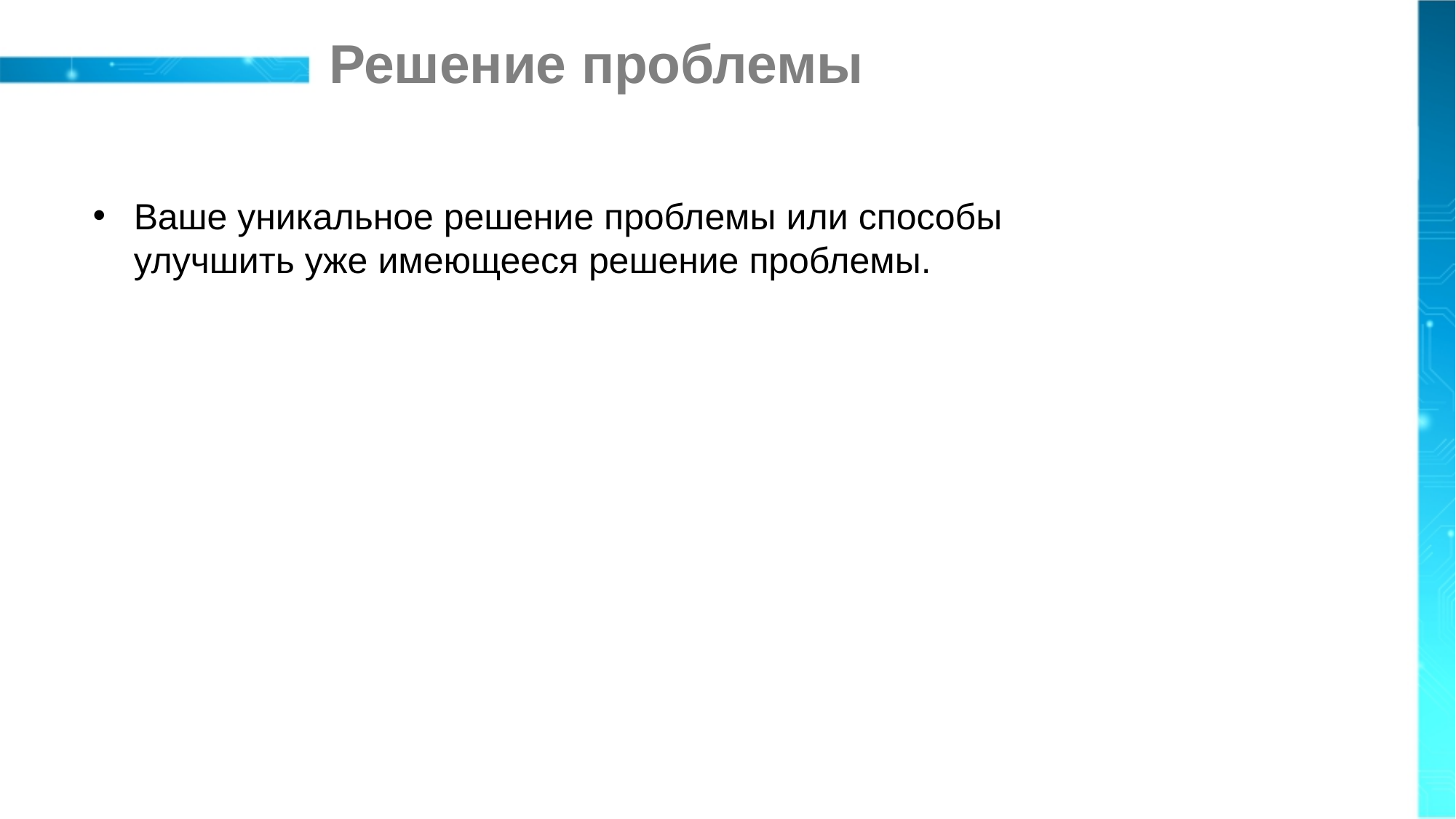

# Решение проблемы
Ваше уникальное решение проблемы или способы улучшить уже имеющееся решение проблемы.